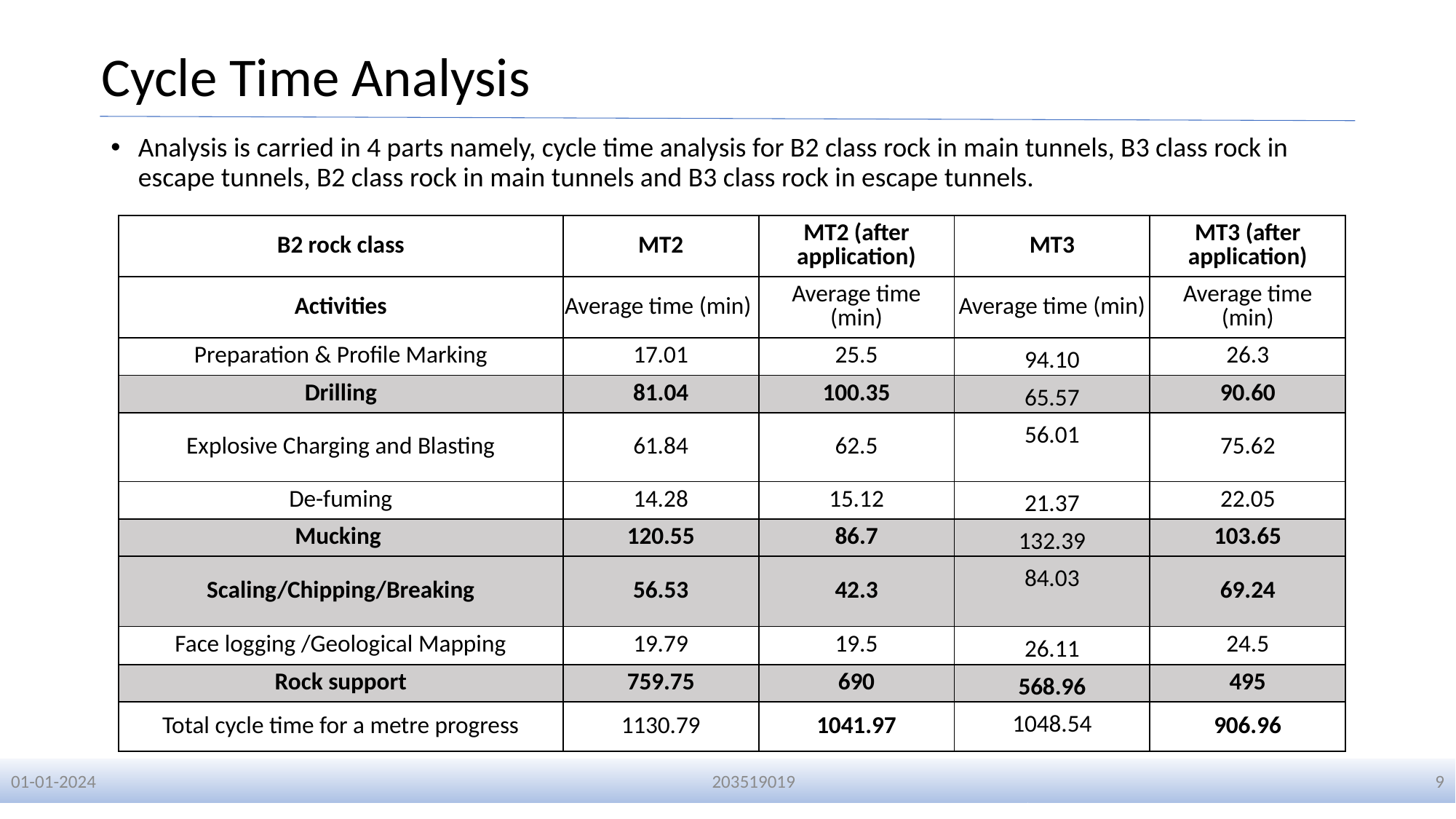

# Cycle Time Analysis
Analysis is carried in 4 parts namely, cycle time analysis for B2 class rock in main tunnels, B3 class rock in escape tunnels, B2 class rock in main tunnels and B3 class rock in escape tunnels.

| B2 rock class | MT2 | MT2 (after application) | MT3 | MT3 (after application) |
| --- | --- | --- | --- | --- |
| Activities | Average time (min) | Average time (min) | Average time (min) | Average time (min) |
| Preparation & Profile Marking | 17.01 | 25.5 | 94.10 | 26.3 |
| Drilling | 81.04 | 100.35 | 65.57 | 90.60 |
| Explosive Charging and Blasting | 61.84 | 62.5 | 56.01 | 75.62 |
| De-fuming | 14.28 | 15.12 | 21.37 | 22.05 |
| Mucking | 120.55 | 86.7 | 132.39 | 103.65 |
| Scaling/Chipping/Breaking | 56.53 | 42.3 | 84.03 | 69.24 |
| Face logging /Geological Mapping | 19.79 | 19.5 | 26.11 | 24.5 |
| Rock support | 759.75 | 690 | 568.96 | 495 |
| Total cycle time for a metre progress | 1130.79 | 1041.97 | 1048.54 | 906.96 |
01-01-2024
203519019
9